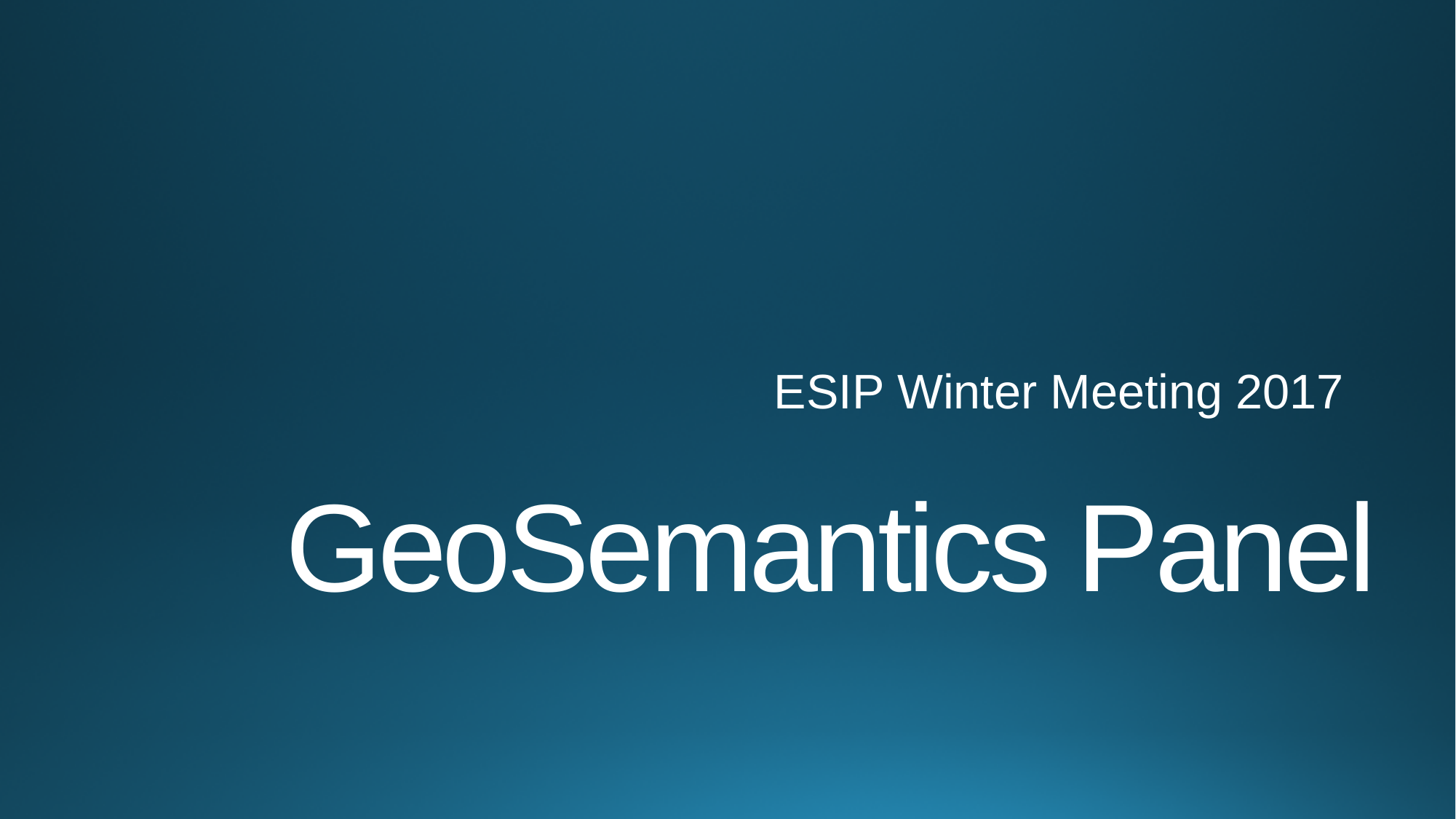

ESIP Winter Meeting 2017
# GeoSemantics Panel